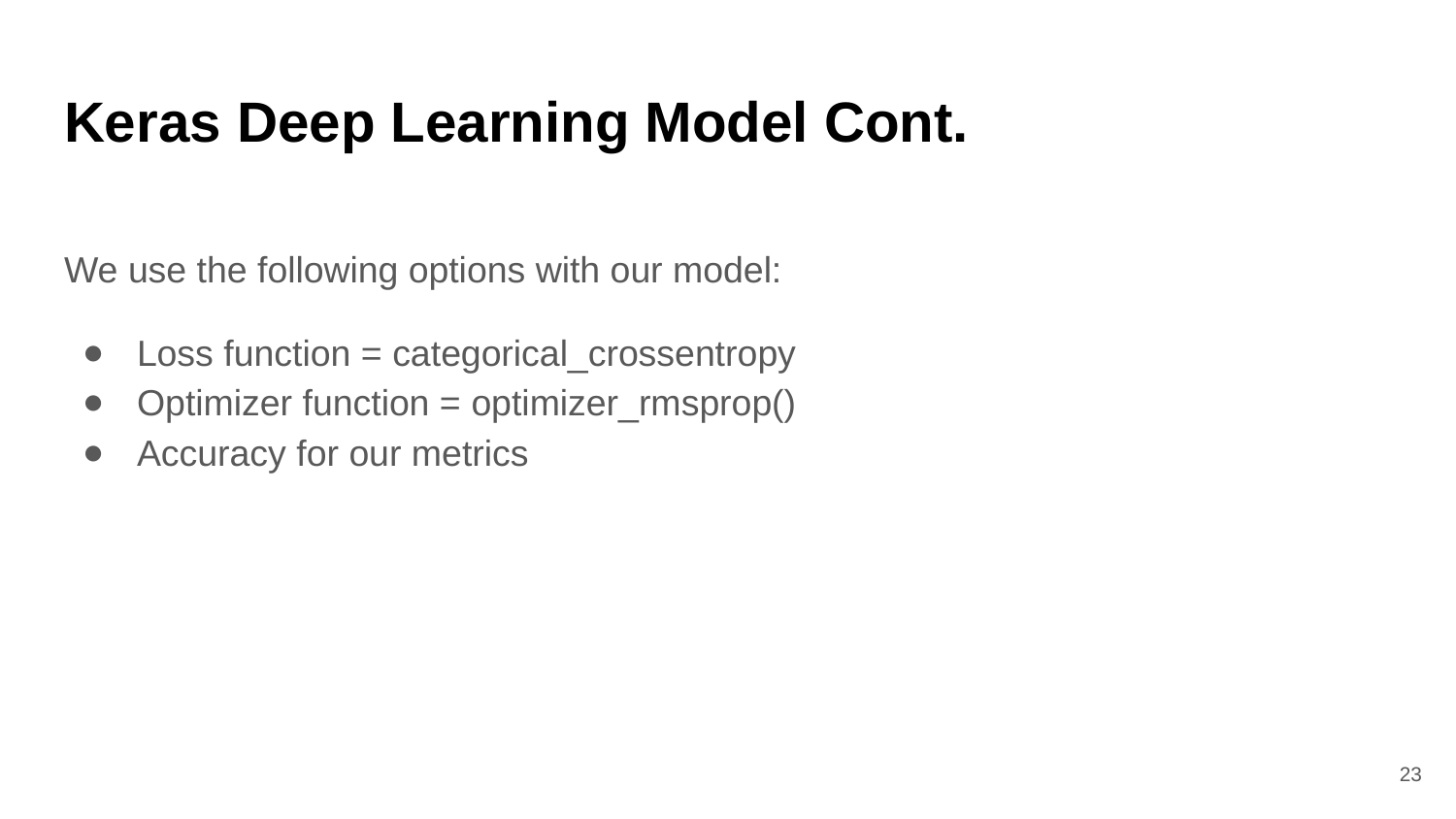

# Keras Deep Learning Model Cont.
We use the following options with our model:
Loss function = categorical_crossentropy
Optimizer function = optimizer_rmsprop()
Accuracy for our metrics

23